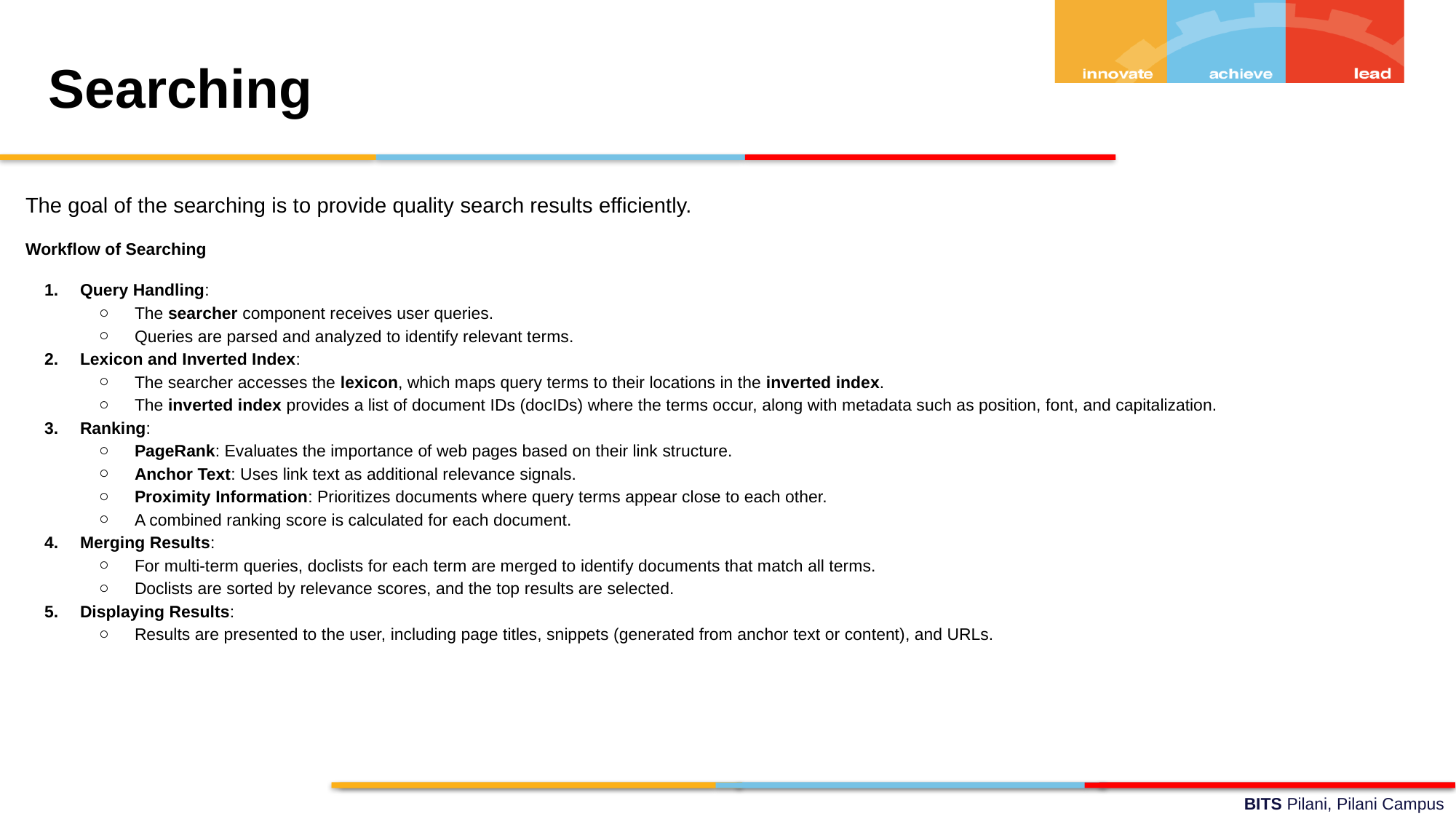

Searching
The goal of the searching is to provide quality search results efficiently.
Workflow of Searching
Query Handling:
The searcher component receives user queries.
Queries are parsed and analyzed to identify relevant terms.
Lexicon and Inverted Index:
The searcher accesses the lexicon, which maps query terms to their locations in the inverted index.
The inverted index provides a list of document IDs (docIDs) where the terms occur, along with metadata such as position, font, and capitalization.
Ranking:
PageRank: Evaluates the importance of web pages based on their link structure.
Anchor Text: Uses link text as additional relevance signals.
Proximity Information: Prioritizes documents where query terms appear close to each other.
A combined ranking score is calculated for each document.
Merging Results:
For multi-term queries, doclists for each term are merged to identify documents that match all terms.
Doclists are sorted by relevance scores, and the top results are selected.
Displaying Results:
Results are presented to the user, including page titles, snippets (generated from anchor text or content), and URLs.